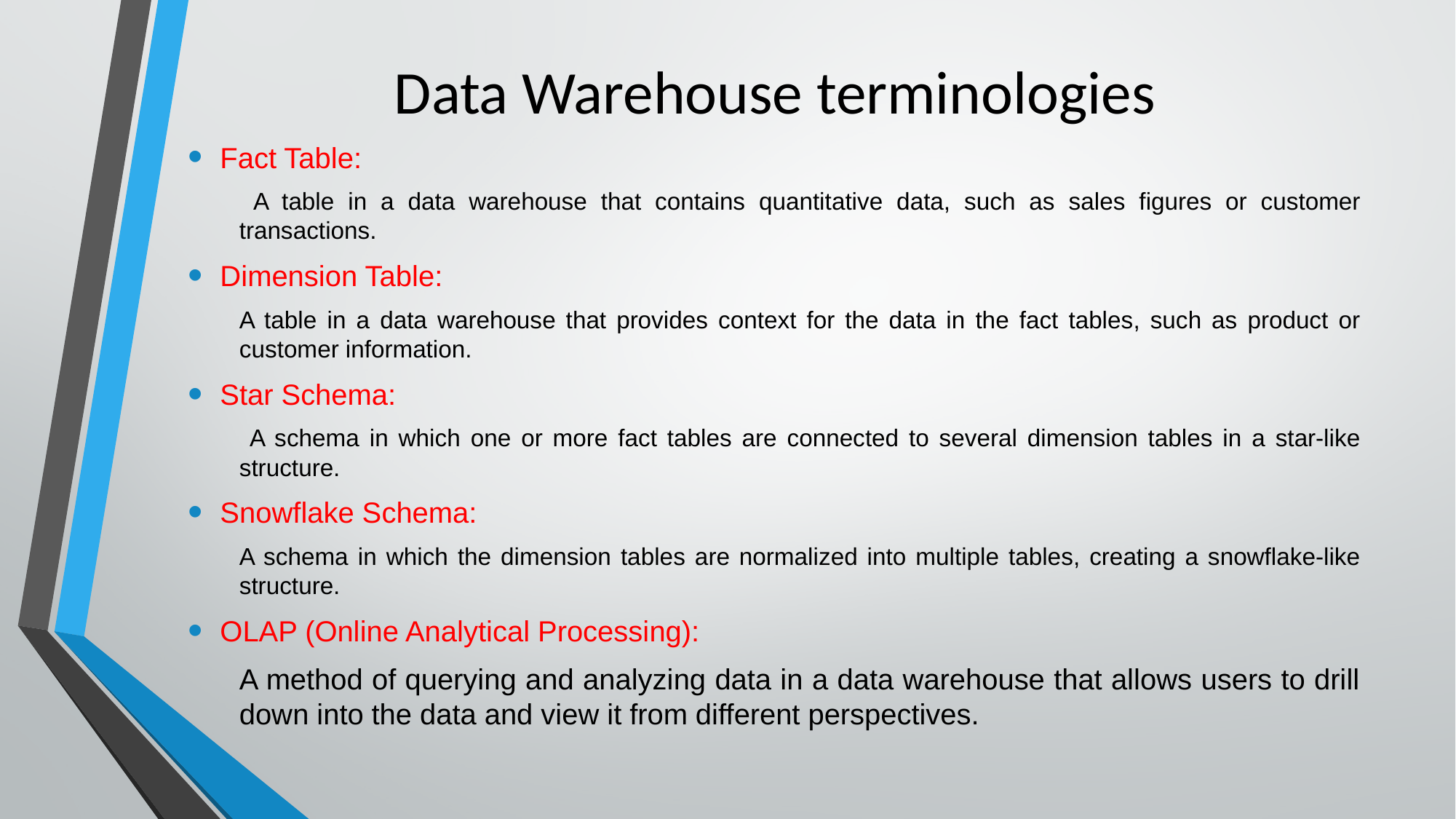

# Data Warehouse terminologies
Fact Table:
 A table in a data warehouse that contains quantitative data, such as sales figures or customer transactions.
Dimension Table:
A table in a data warehouse that provides context for the data in the fact tables, such as product or customer information.
Star Schema:
 A schema in which one or more fact tables are connected to several dimension tables in a star-like structure.
Snowflake Schema:
A schema in which the dimension tables are normalized into multiple tables, creating a snowflake-like structure.
OLAP (Online Analytical Processing):
A method of querying and analyzing data in a data warehouse that allows users to drill down into the data and view it from different perspectives.